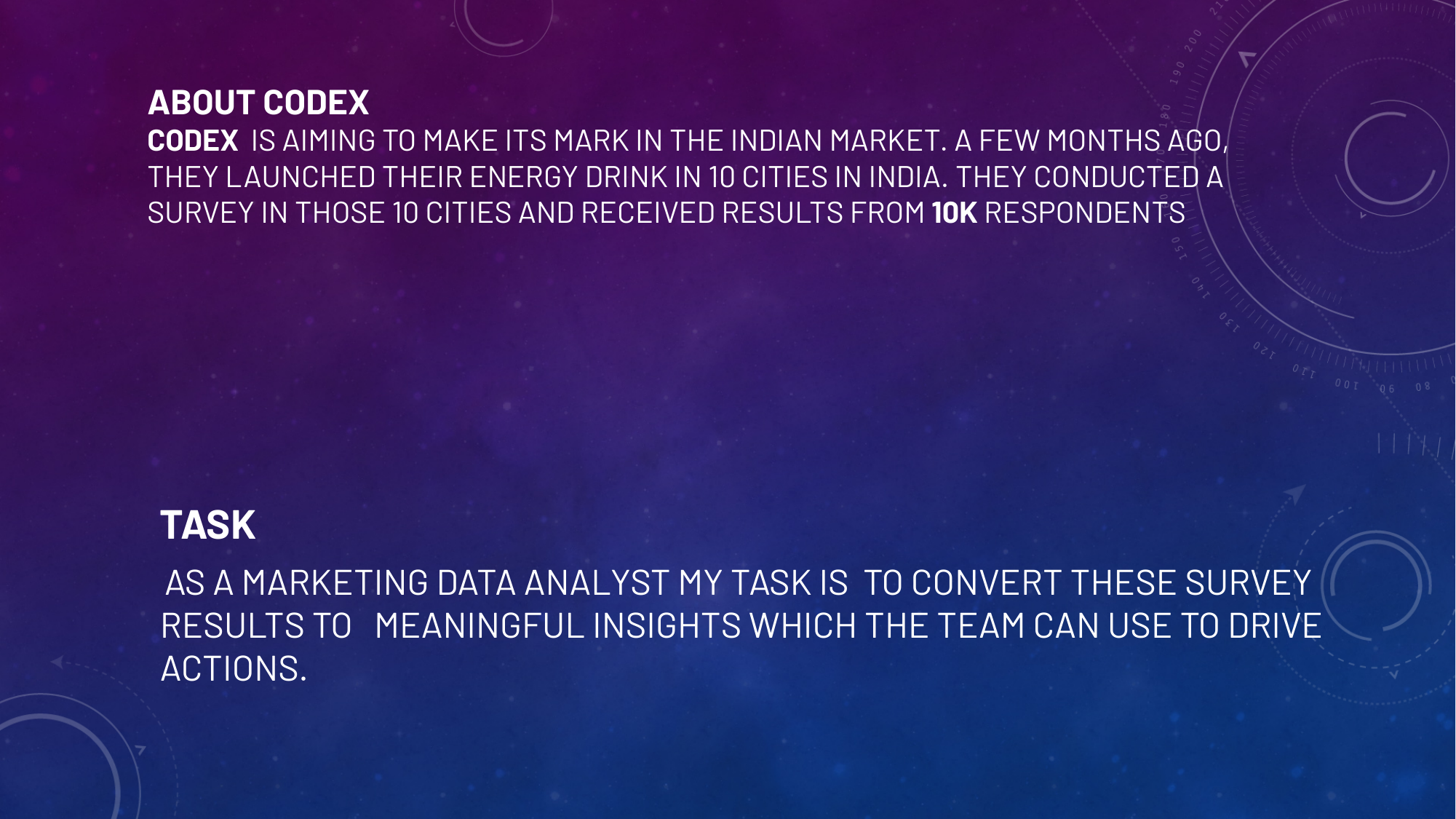

# About codex Codex  is aiming to make its mark in the Indian market. A few months ago, they launched their energy drink in 10 cities in India. They conducted a survey in those 10 cities and received results from 10k respondents

TASK
 AS A MARKETING DATA ANALYST MY TASK IS  TO CONVERT THESE SURVEY RESULTS TO   MEANINGFUL INSIGHTS WHICH THE TEAM CAN USE TO DRIVE ACTIONS.